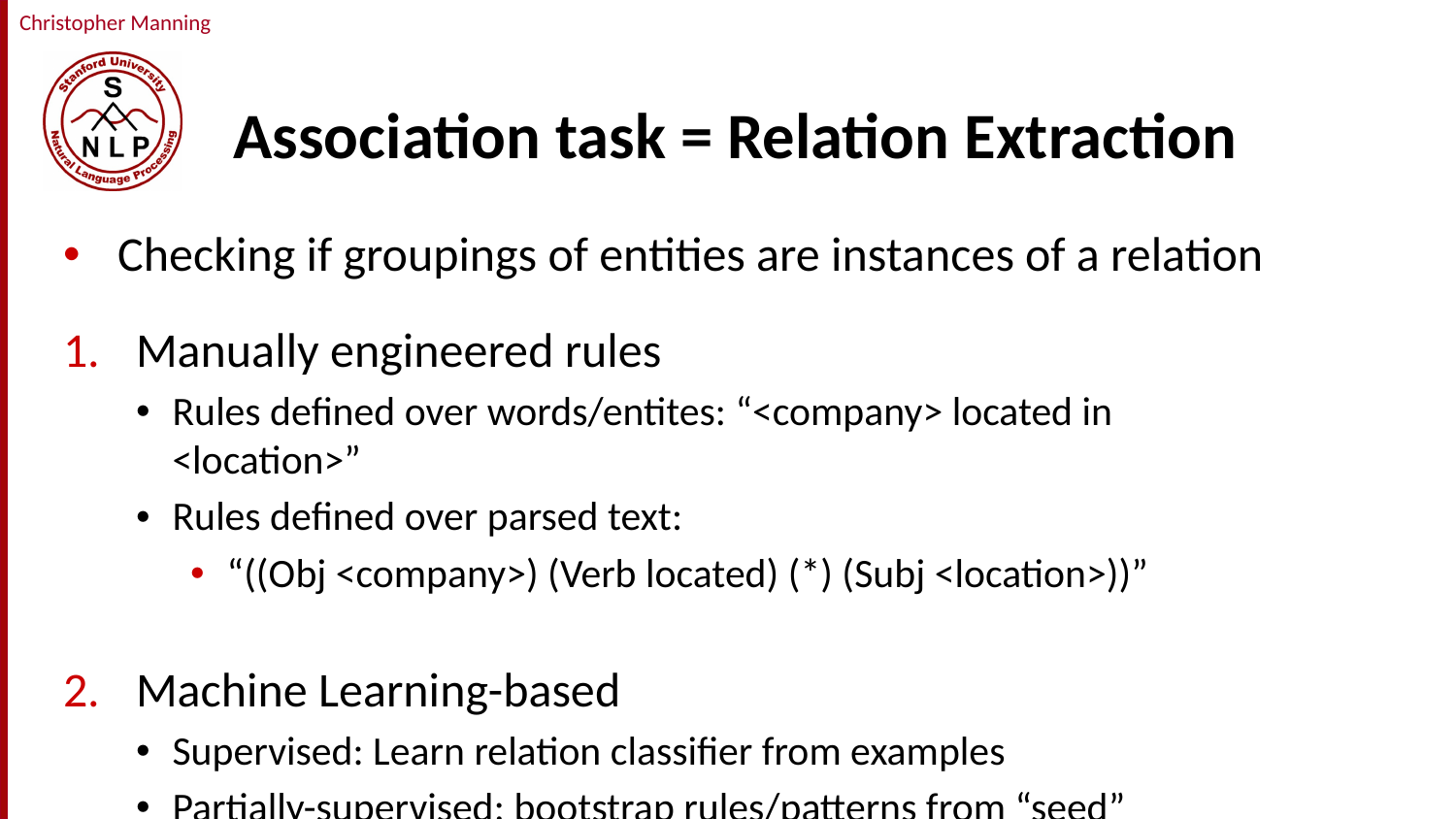

# Association task = Relation Extraction
Checking if groupings of entities are instances of a relation

Manually engineered rules
Rules defined over words/entites: “<company> located in <location>”
Rules defined over parsed text:
“((Obj <company>) (Verb located) (*) (Subj <location>))”

Machine Learning-based
Supervised: Learn relation classifier from examples
Partially-supervised: bootstrap rules/patterns from “seed” examples